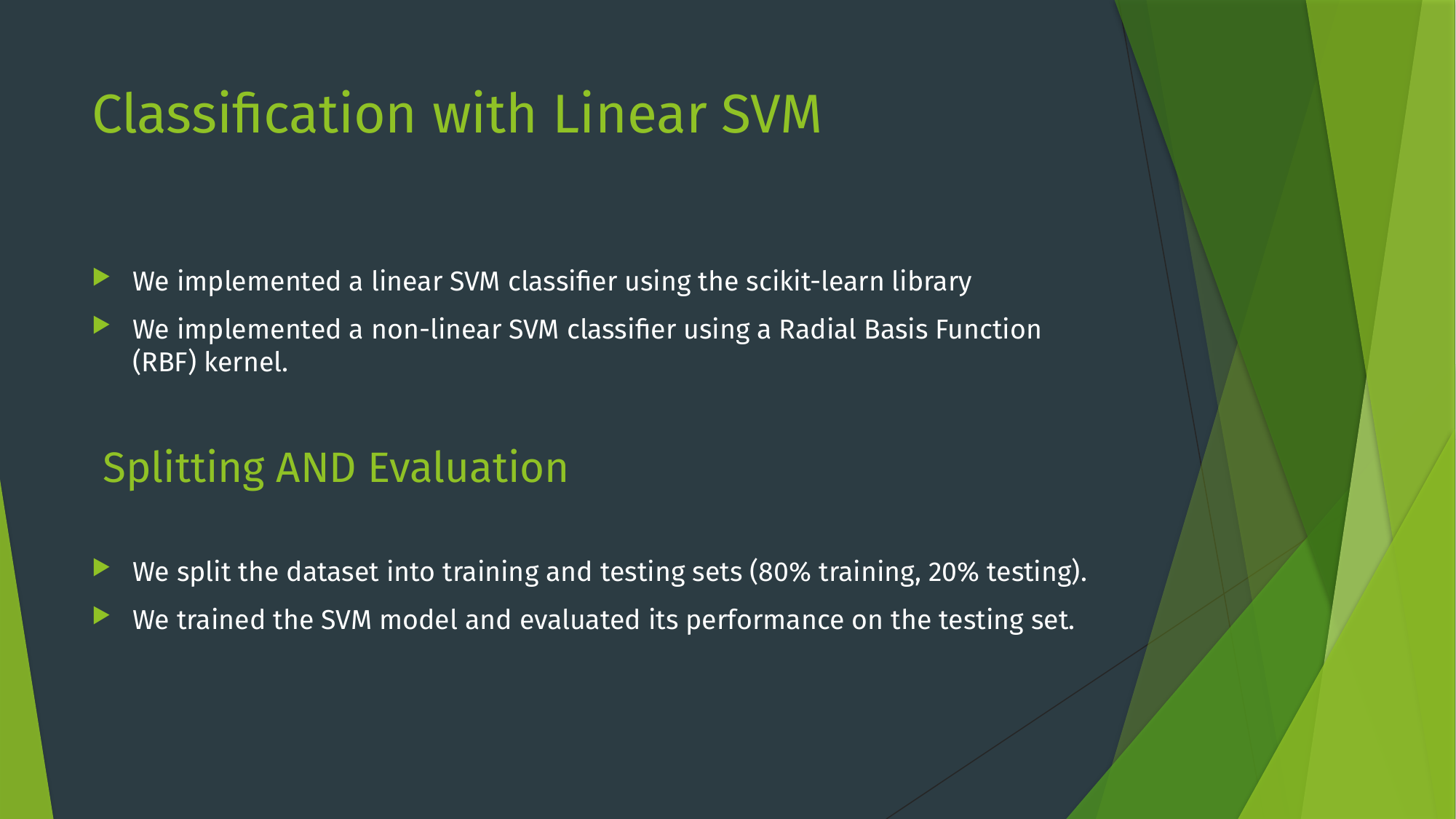

# Classification with Linear SVM
We implemented a linear SVM classifier using the scikit-learn library
We implemented a non-linear SVM classifier using a Radial Basis Function (RBF) kernel.

 Splitting AND Evaluation

We split the dataset into training and testing sets (80% training, 20% testing).
We trained the SVM model and evaluated its performance on the testing set.